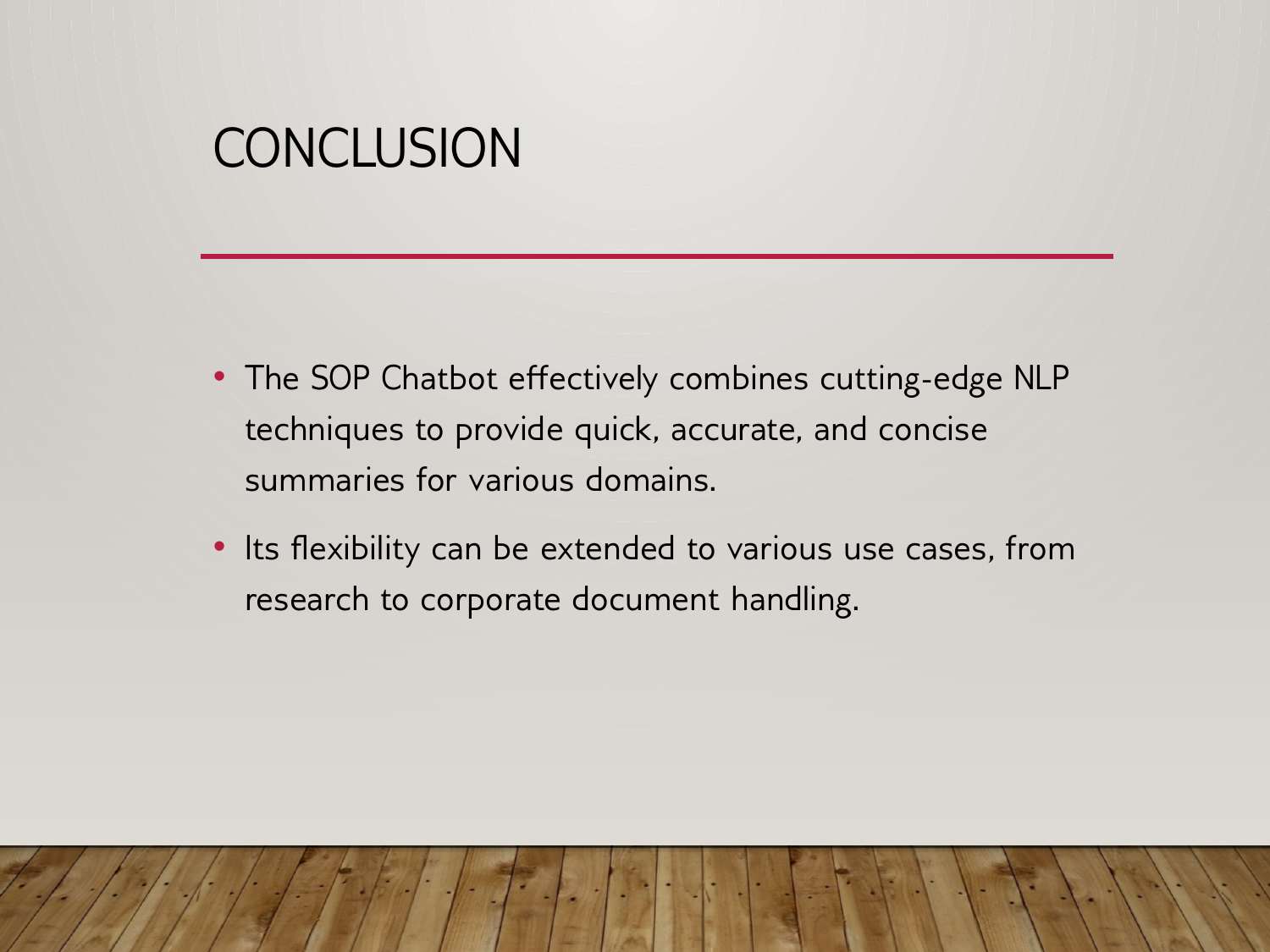

# Conclusion

The SOP Chatbot effectively combines cutting-edge NLP techniques to provide quick, accurate, and concise summaries for various domains.
Its flexibility can be extended to various use cases, from research to corporate document handling.